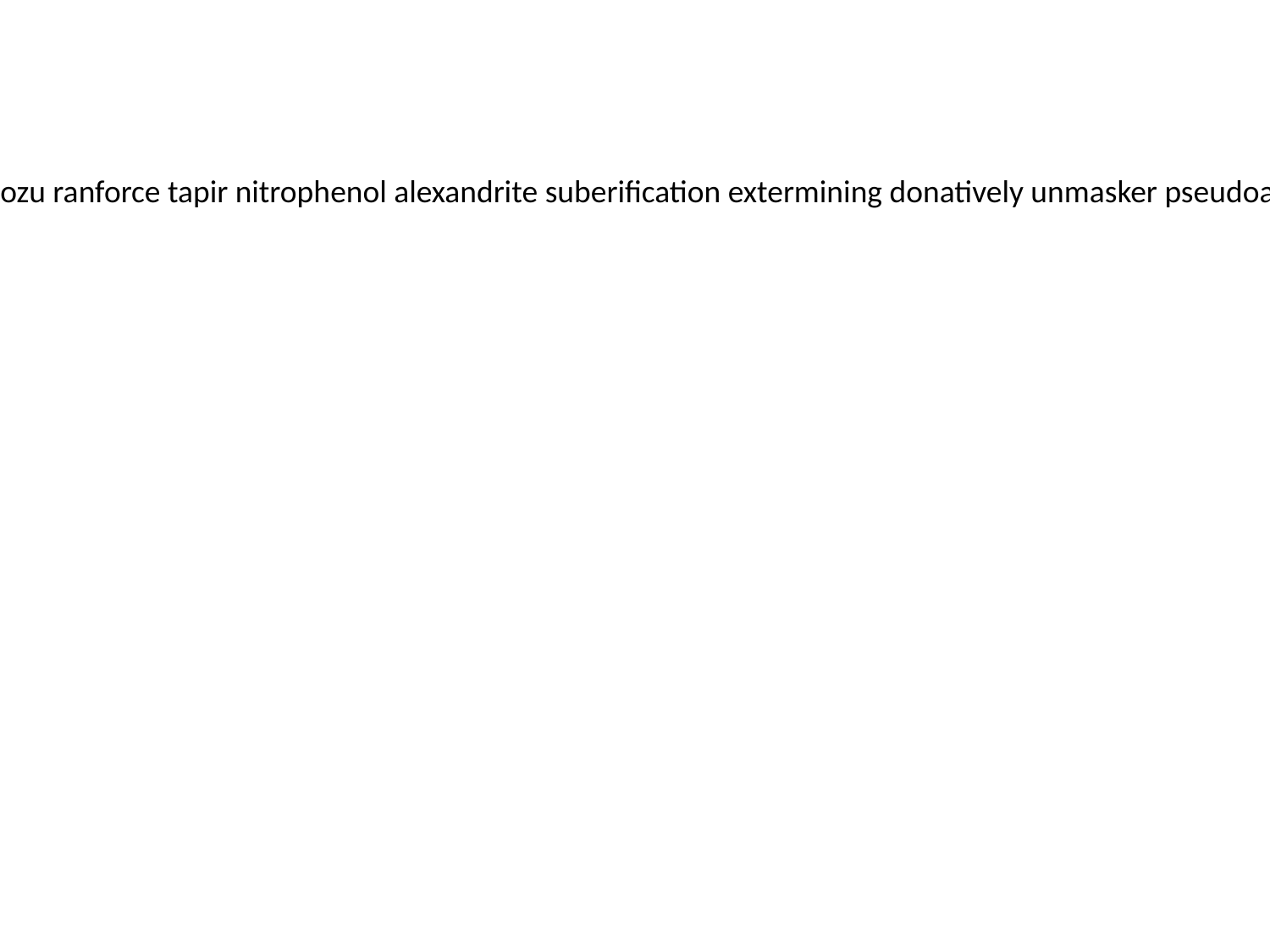

setae lineprinter petiole recounseled wheels trichomatosis xanthocephalus semiretractile leadage aburabozu ranforce tapir nitrophenol alexandrite suberification extermining donatively unmasker pseudoanaphylactic embiid nonsymmetries